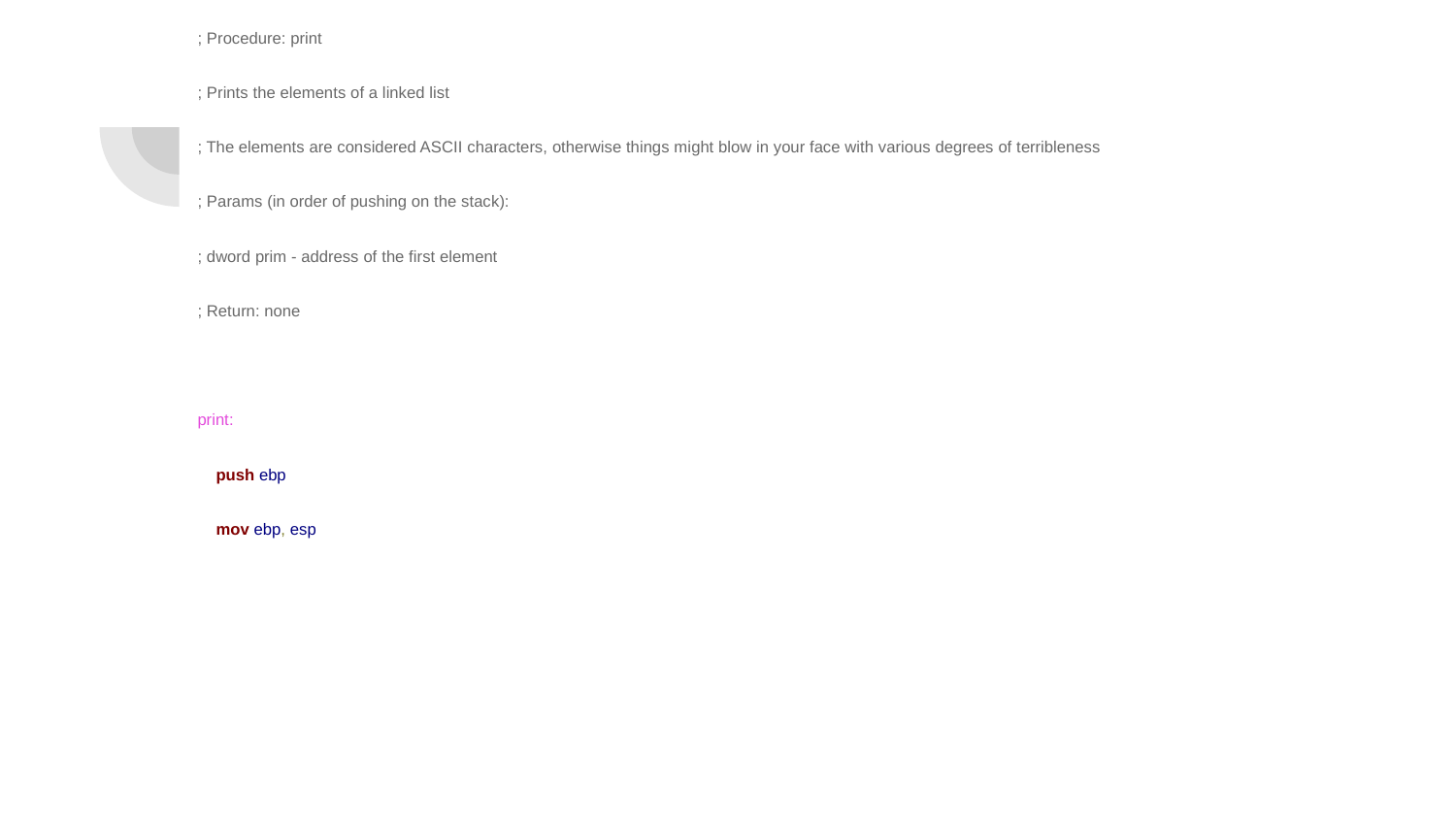

; Procedure: print
; Prints the elements of a linked list
; The elements are considered ASCII characters, otherwise things might blow in your face with various degrees of terribleness
; Params (in order of pushing on the stack):
; dword prim - address of the first element
; Return: none

print:
    push ebp
    mov ebp, esp